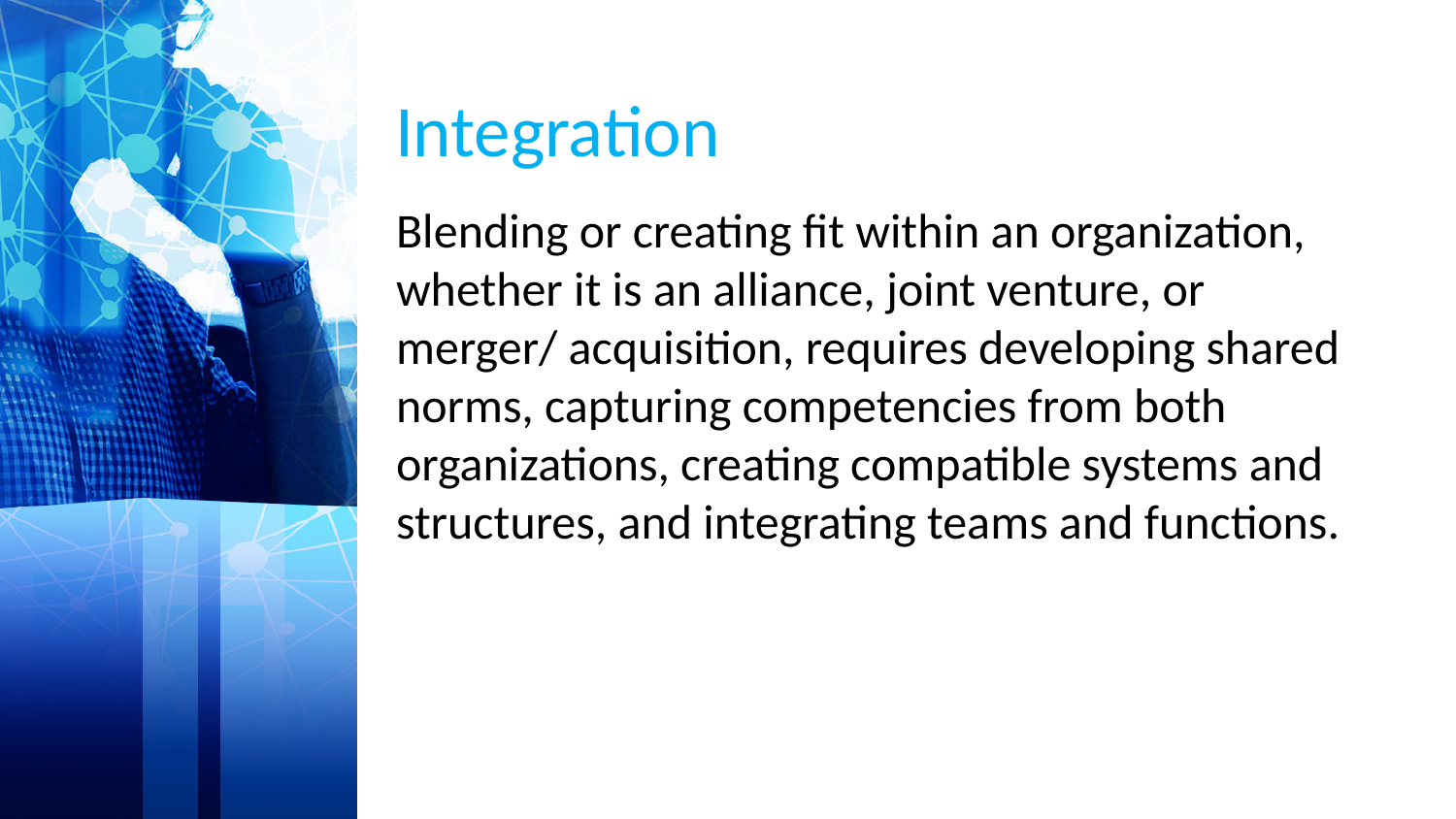

# Integration
Blending or creating fit within an organization, whether it is an alliance, joint venture, or merger/ acquisition, requires developing shared norms, capturing competencies from both organizations, creating compatible systems and structures, and integrating teams and functions.